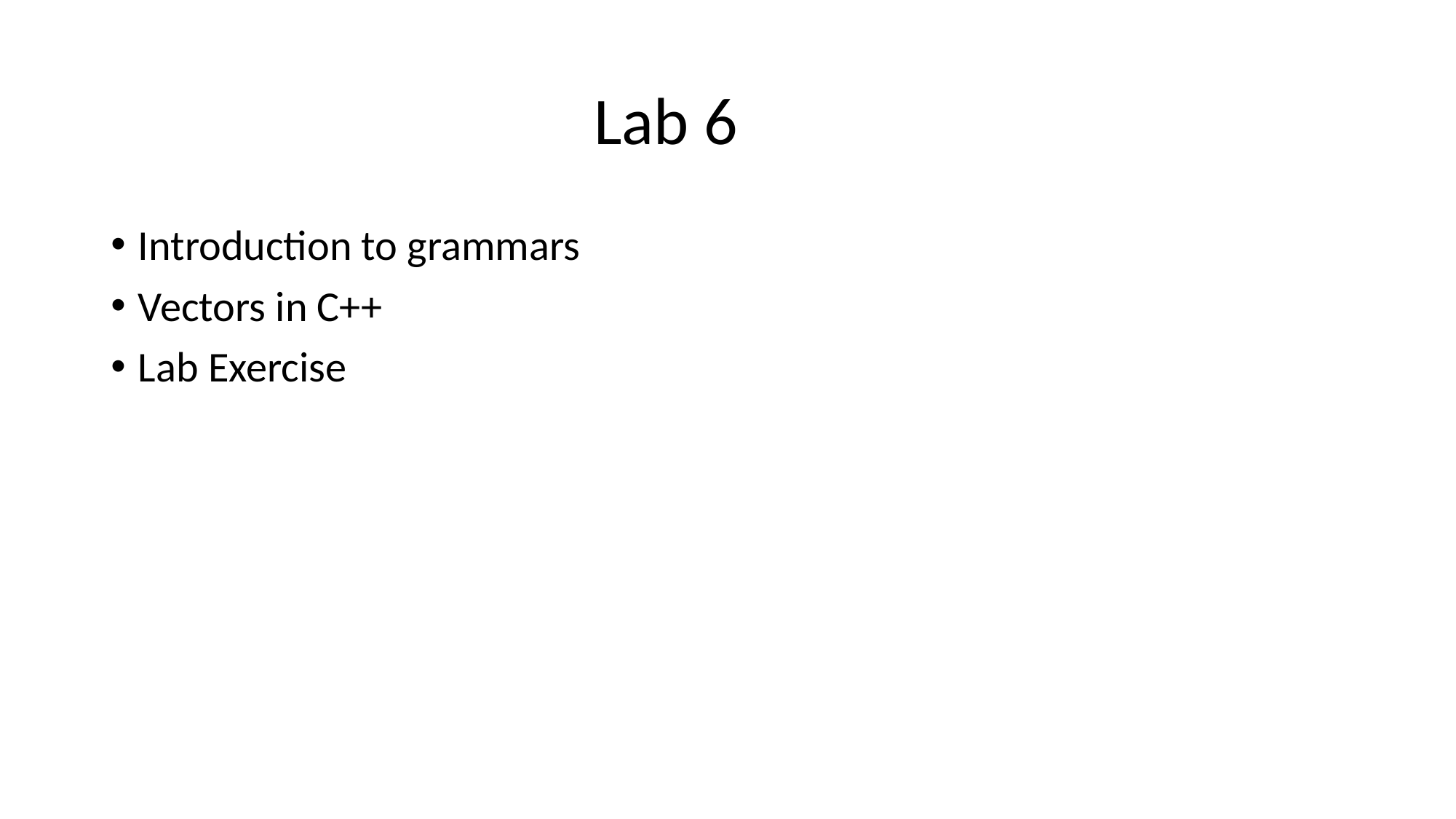

# Lab 6
Introduction to grammars
Vectors in C++
Lab Exercise